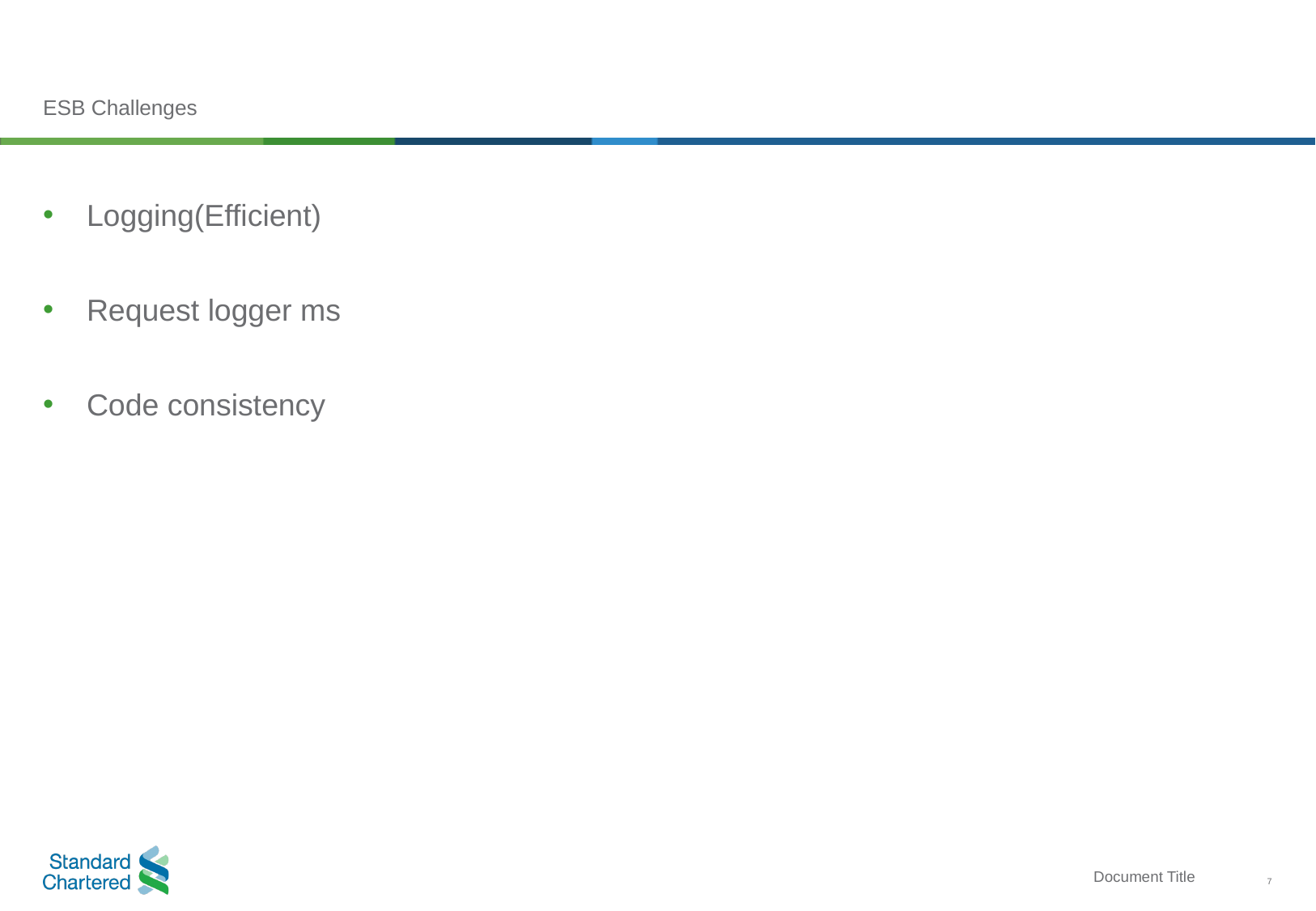

# ESB Challenges
Logging(Efficient)

Request logger ms

Code consistency